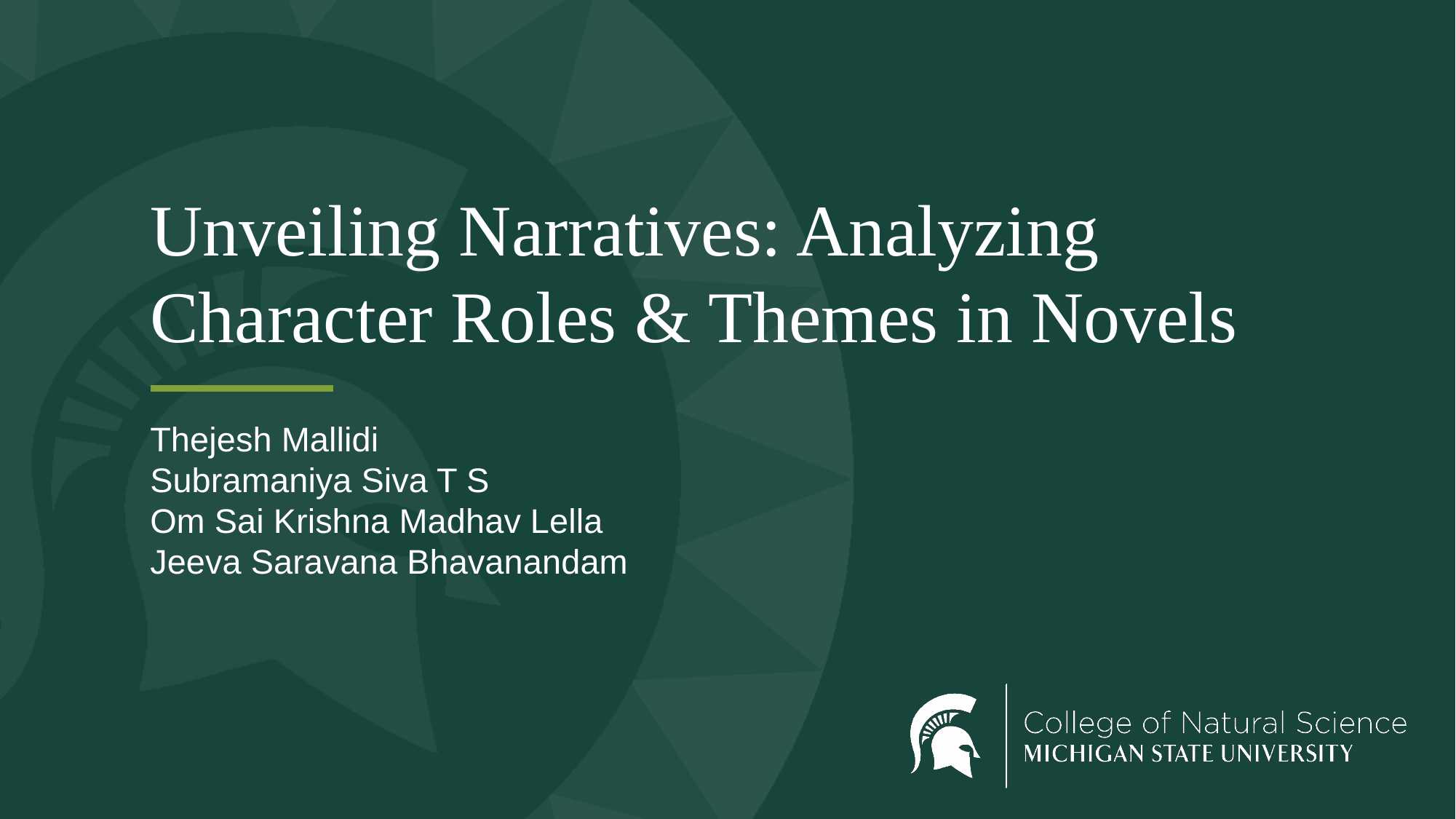

Unveiling Narratives: Analyzing Character Roles & Themes in Novels
Thejesh Mallidi
Subramaniya Siva T S
Om Sai Krishna Madhav Lella
Jeeva Saravana Bhavanandam